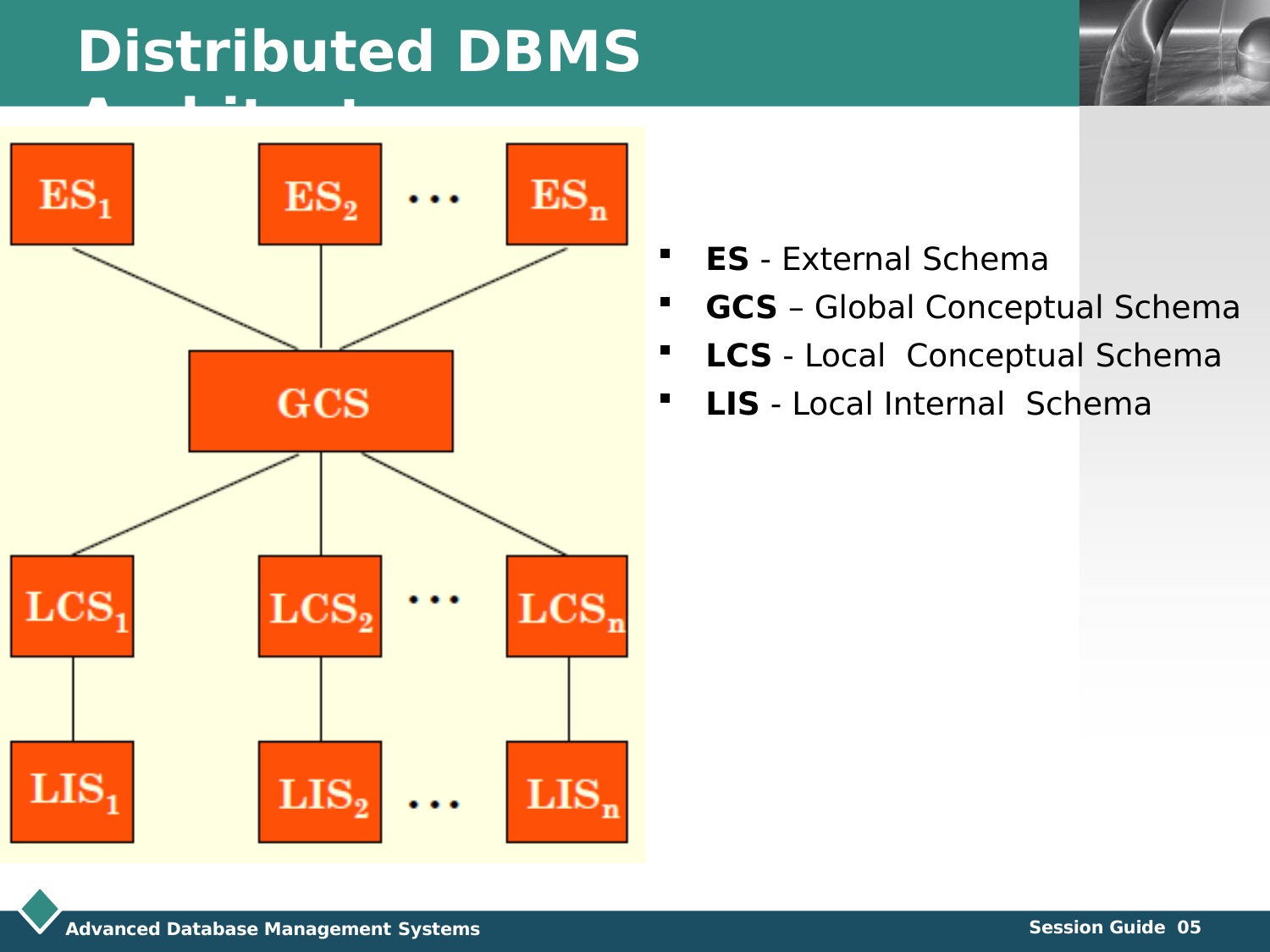

# Distributed DBMS Architecture
LOGO

ES - External Schema
GCS – Global Conceptual Schema
LCS - Local  Conceptual Schema
LIS - Local Internal  Schema
Session Guide 05
Advanced Database Management Systems